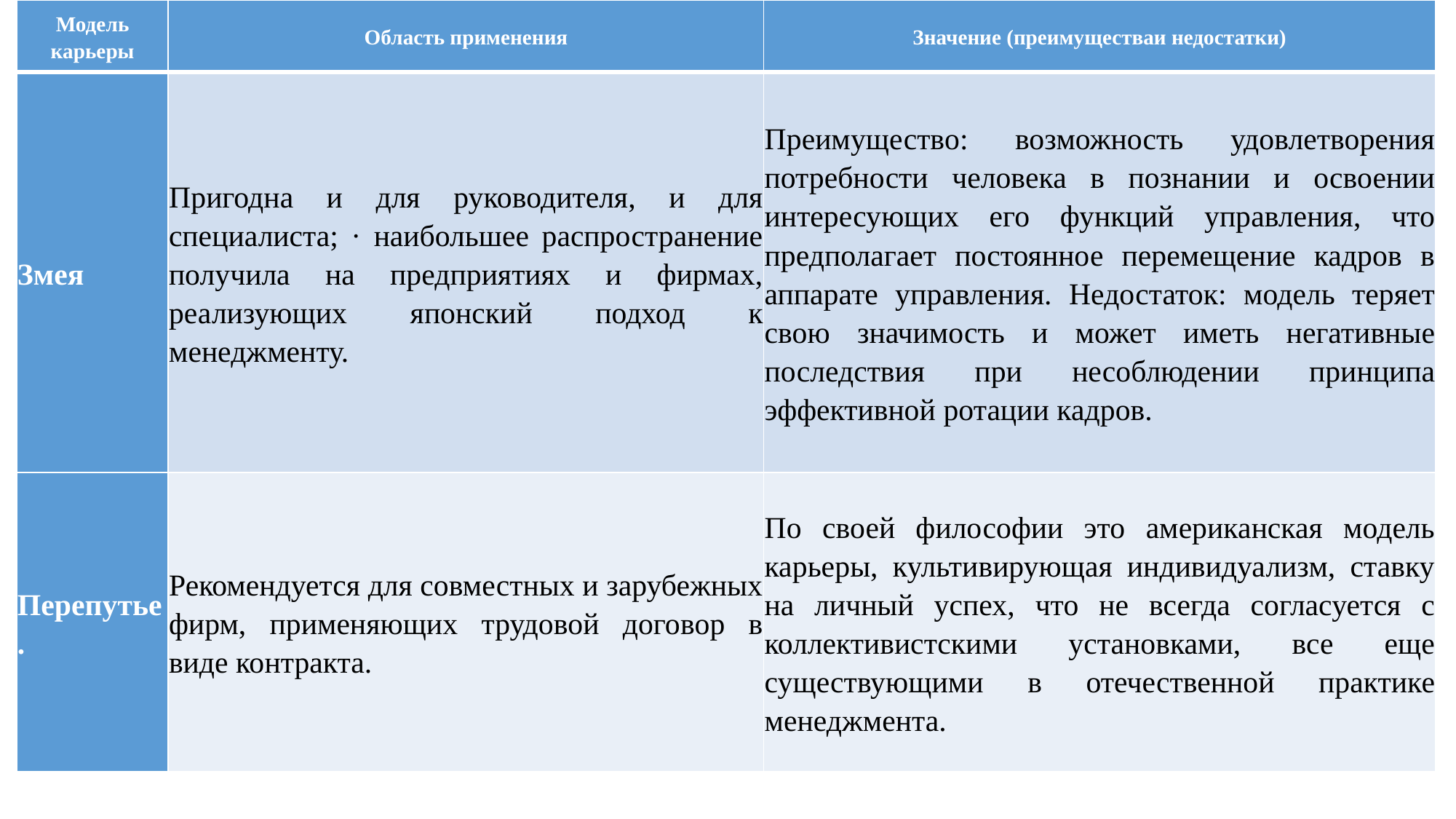

| Модель карьеры | Область применения | Значение (преимуществаи недостатки) |
| --- | --- | --- |
| Змея | Пригодна и для руководителя, и для специалиста; · наибольшее распространение получила на предприятиях и фирмах, реализующих японский подход к менеджменту. | Преимущество: возможность удовлетворения потребности человека в познании и освоении интересующих его функций управления, что предполагает постоянное перемещение кадров в аппарате управления. Недостаток: модель теряет свою значимость и может иметь негативные последствия при несоблюдении принципа эффективной ротации кадров. |
| Перепутье. | Рекомендуется для совместных и зарубежных фирм, применяющих трудовой договор в виде контракта. | По своей философии это американская модель карьеры, культивирующая индивидуализм, ставку на личный успех, что не всегда согласуется с коллективистскими установками, все еще существующими в отечественной практике менеджмента. |